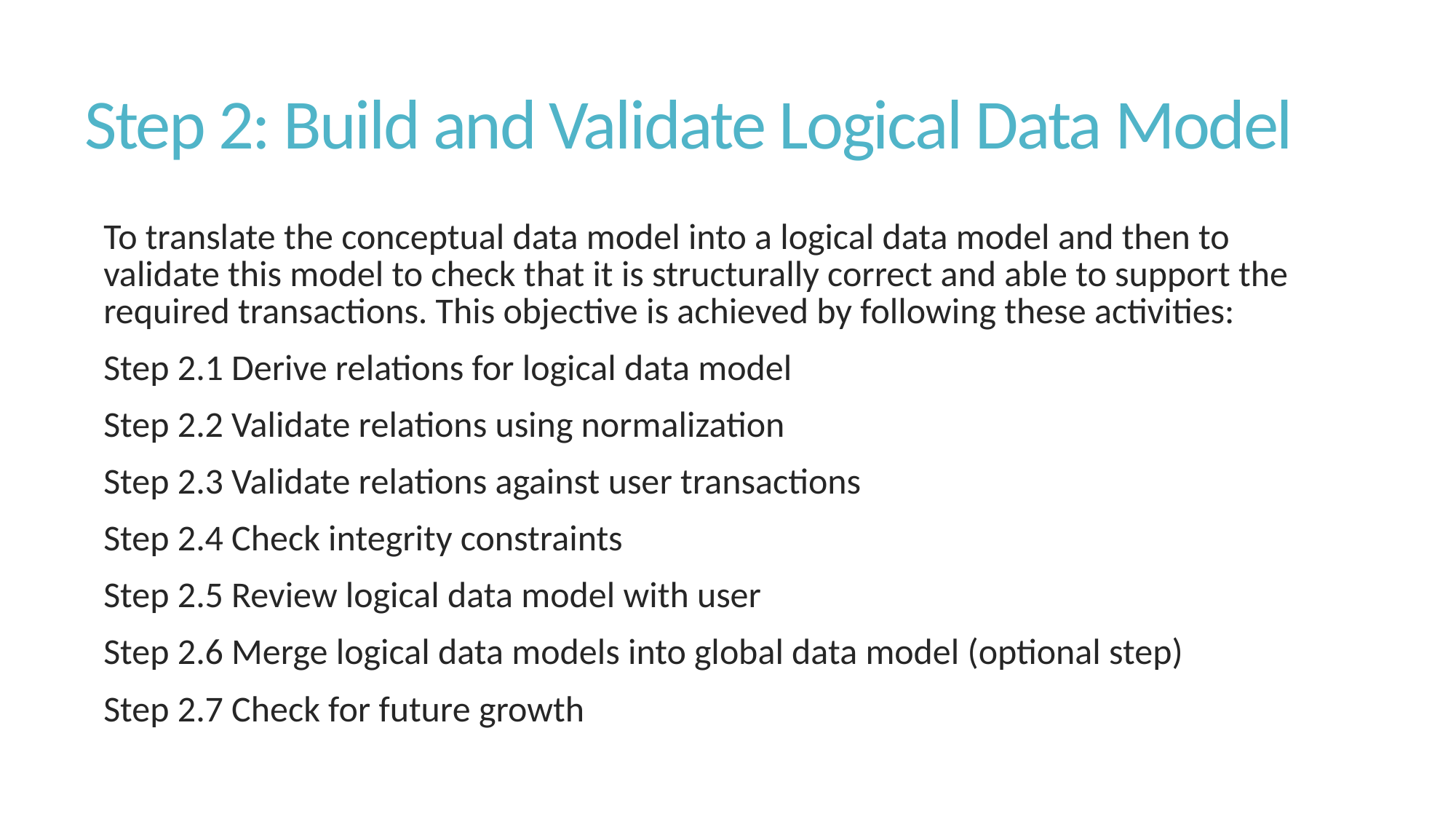

# Step 2: Build and Validate Logical Data Model
To translate the conceptual data model into a logical data model and then to validate this model to check that it is structurally correct and able to support the required transactions. This objective is achieved by following these activities:
Step 2.1 Derive relations for logical data model
Step 2.2 Validate relations using normalization
Step 2.3 Validate relations against user transactions
Step 2.4 Check integrity constraints
Step 2.5 Review logical data model with user
Step 2.6 Merge logical data models into global data model (optional step)
Step 2.7 Check for future growth

4